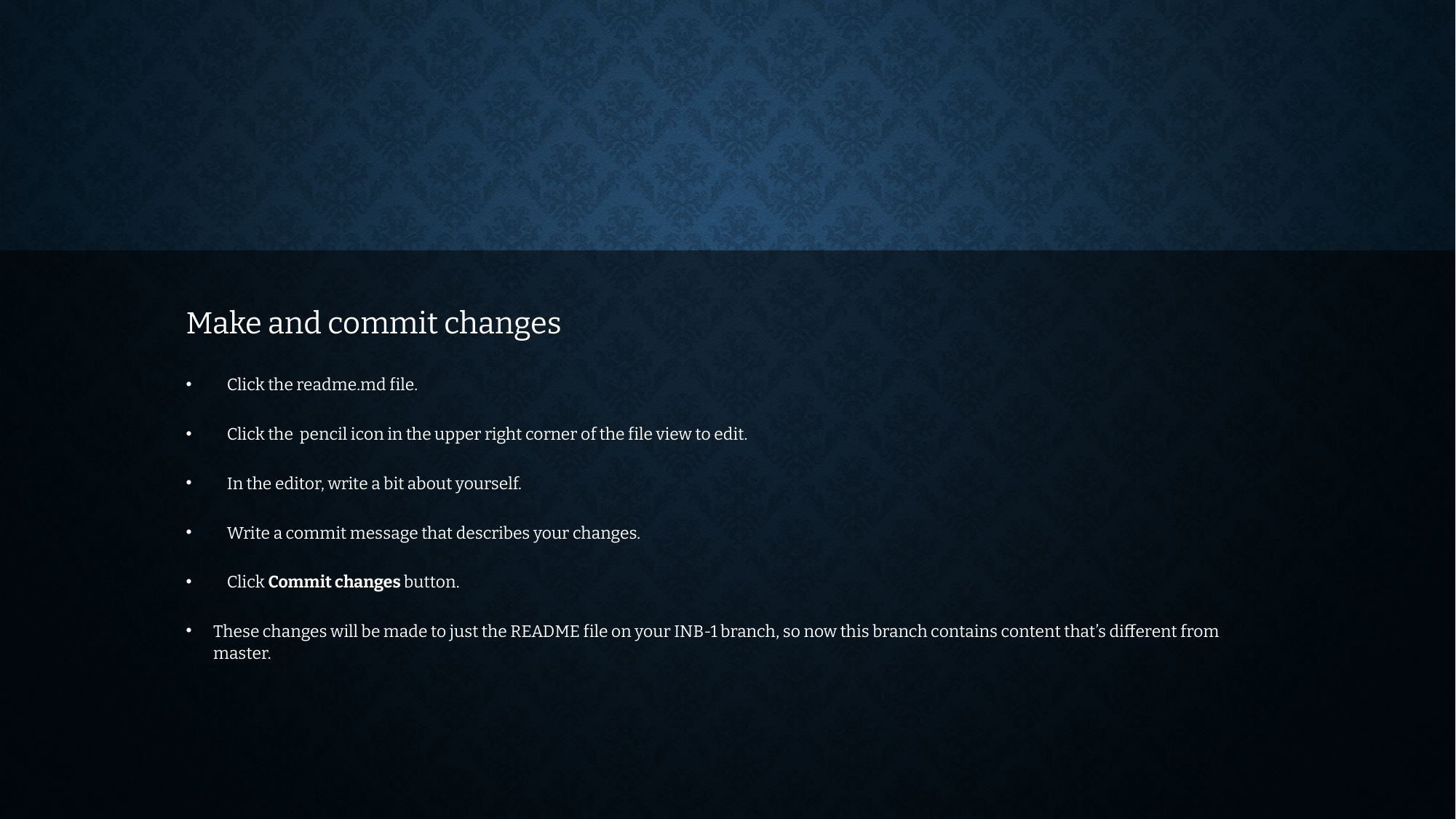

Make and commit changes
Click the readme.md file.
Click the  pencil icon in the upper right corner of the file view to edit.
In the editor, write a bit about yourself.
Write a commit message that describes your changes.
Click Commit changes button.
These changes will be made to just the README file on your INB-1 branch, so now this branch contains content that’s different from master.